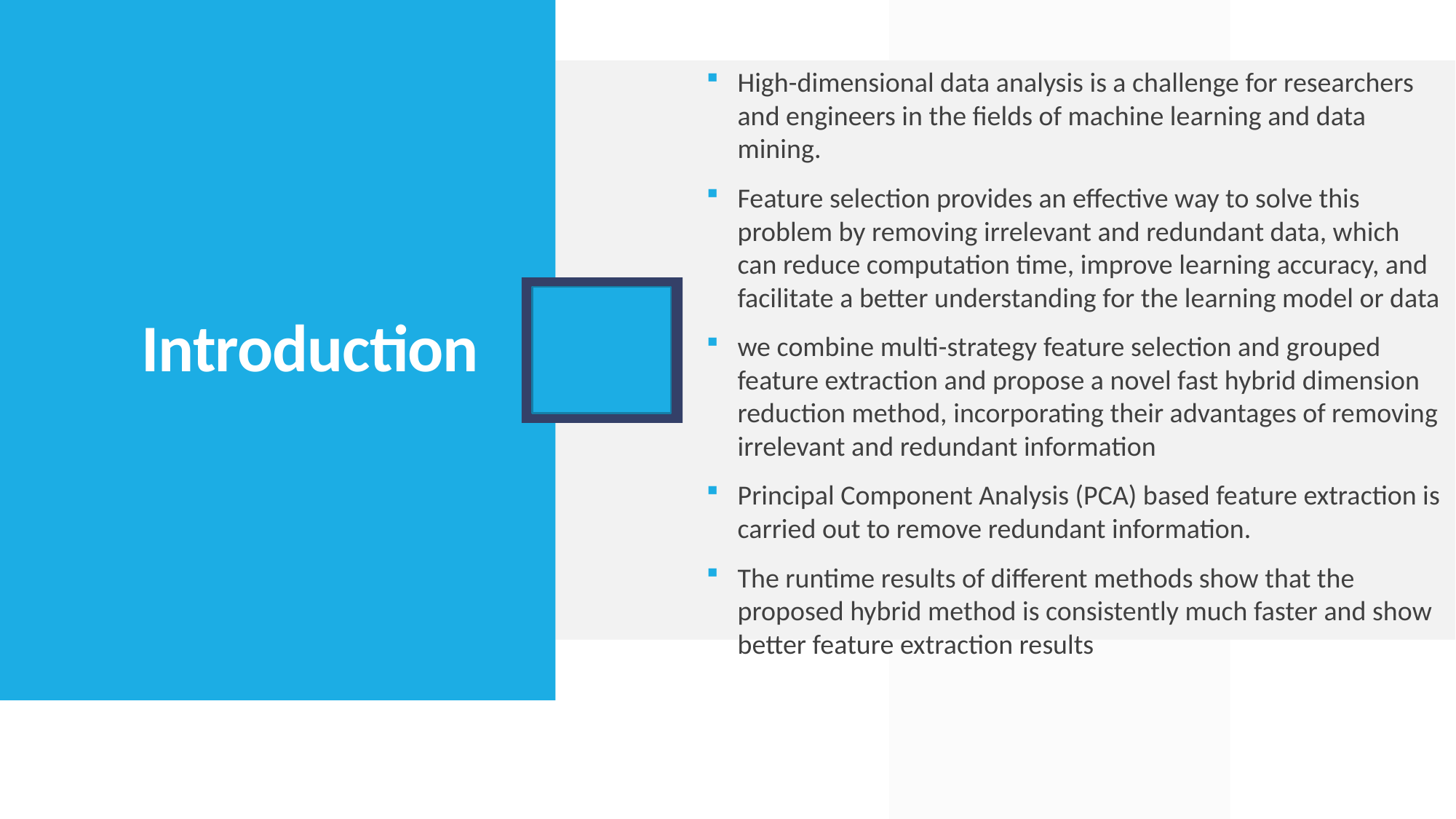

High-dimensional data analysis is a challenge for researchers and engineers in the fields of machine learning and data mining.
Feature selection provides an effective way to solve this problem by removing irrelevant and redundant data, which can reduce computation time, improve learning accuracy, and facilitate a better understanding for the learning model or data
we combine multi-strategy feature selection and grouped feature extraction and propose a novel fast hybrid dimension reduction method, incorporating their advantages of removing irrelevant and redundant information
Principal Component Analysis (PCA) based feature extraction is carried out to remove redundant information.
The runtime results of different methods show that the proposed hybrid method is consistently much faster and show better feature extraction results

# Introduction